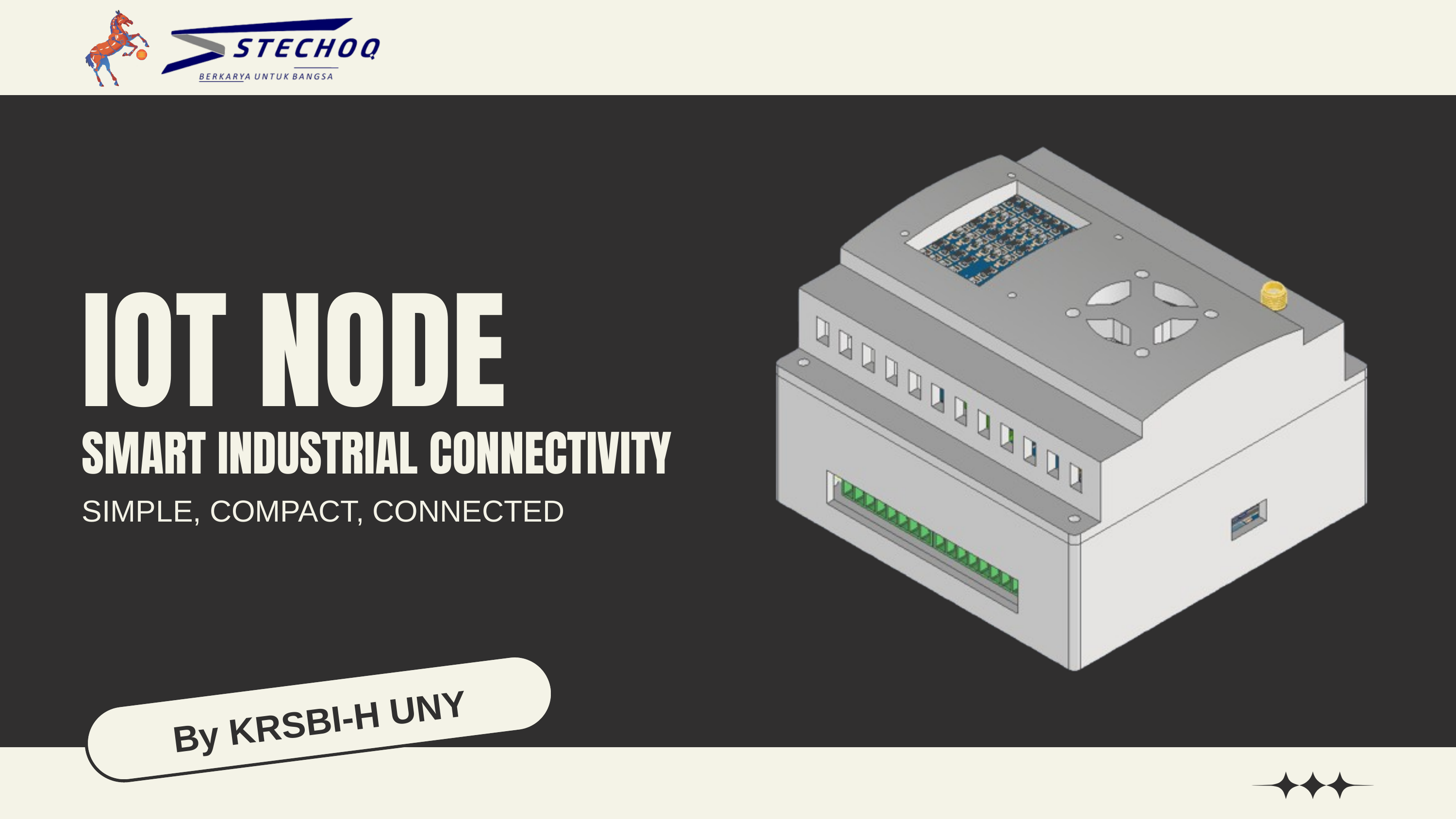

IOT NODE
SMART INDUSTRIAL CONNECTIVITY
SIMPLE, COMPACT, CONNECTED

By KRSBI-H UNY